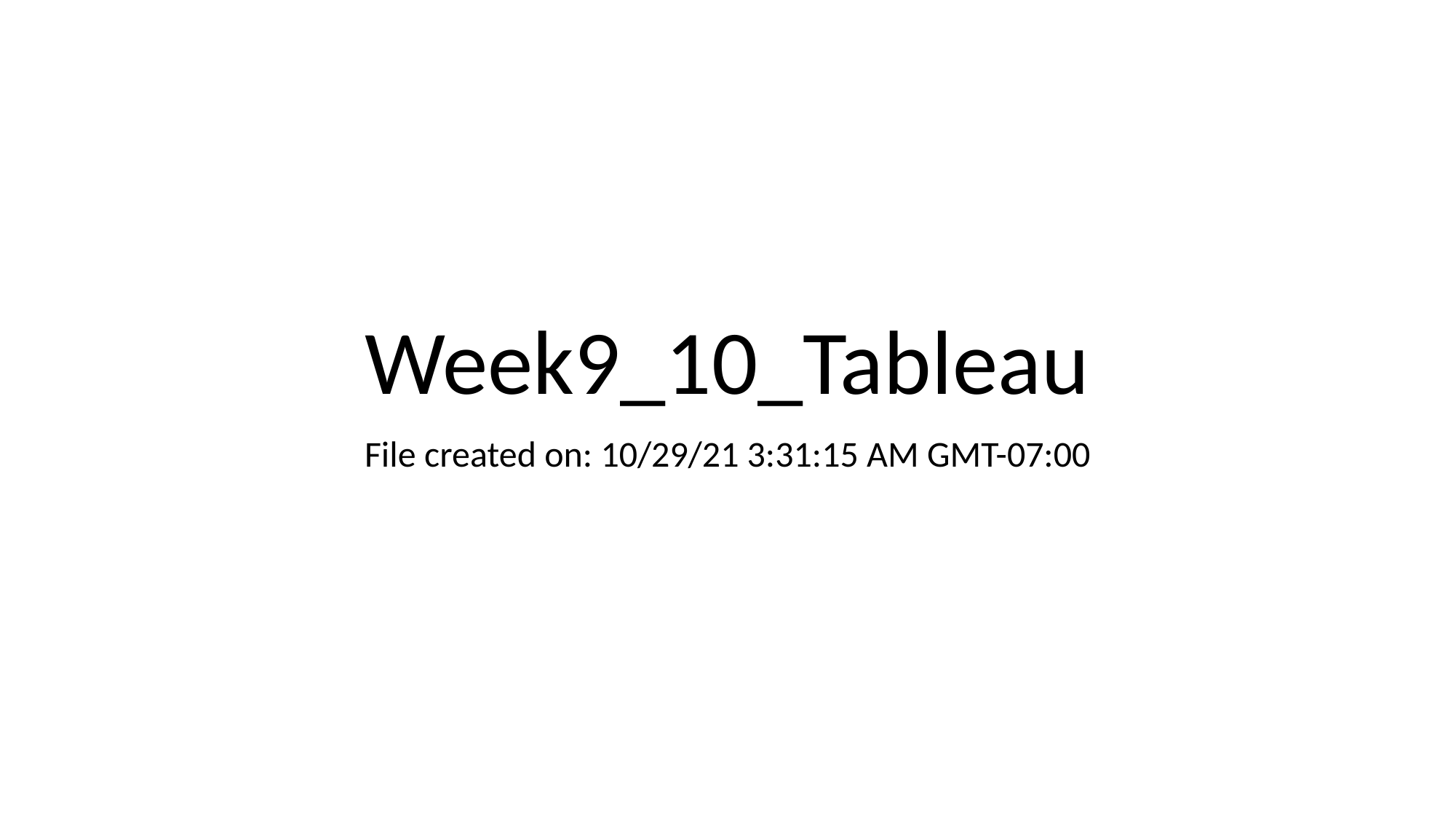

# Week9_10_Tableau
File created on: 10/29/21 3:31:15 AM GMT-07:00